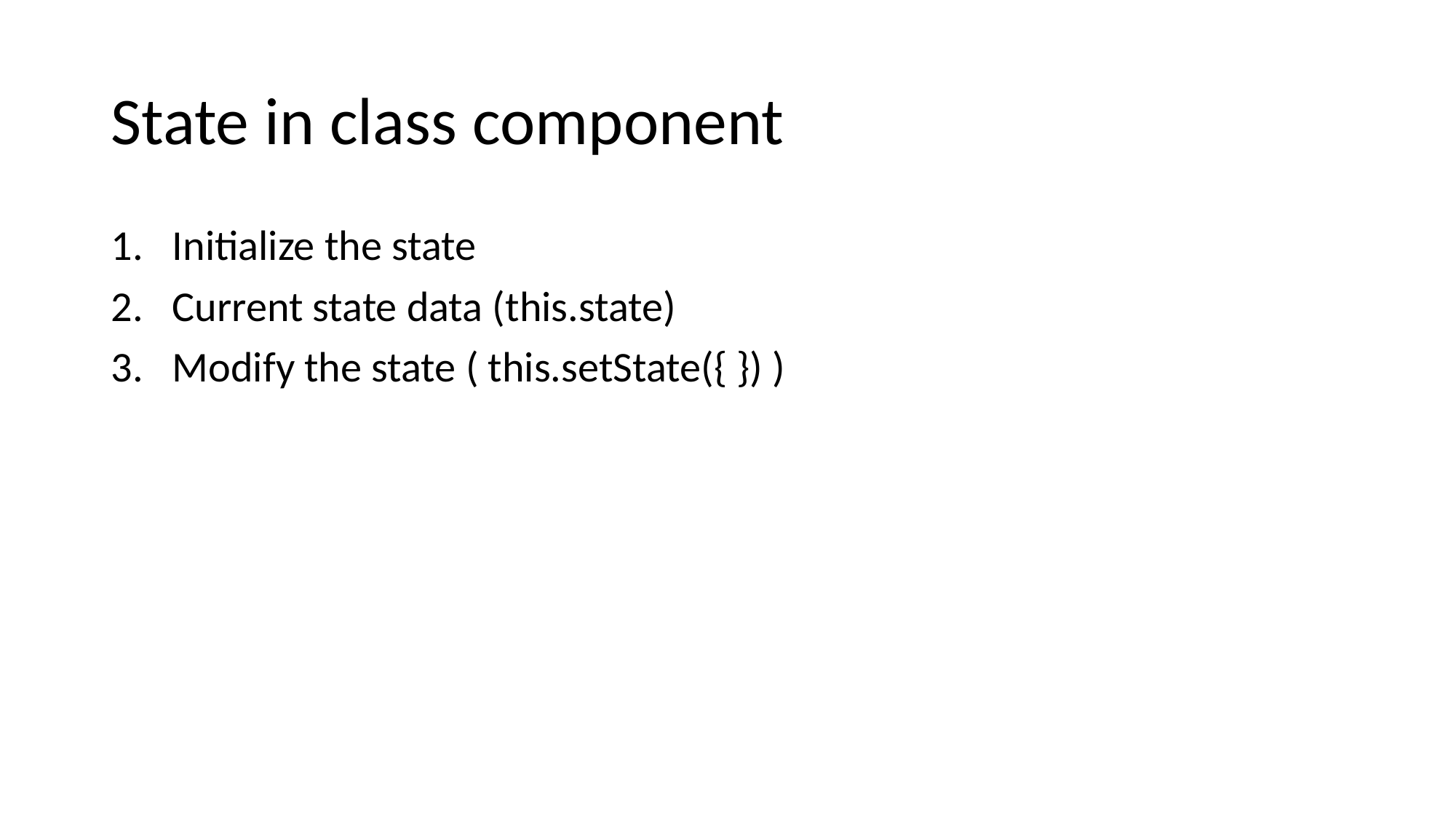

# State in class component
Initialize the state
Current state data (this.state)
Modify the state ( this.setState({ }) )